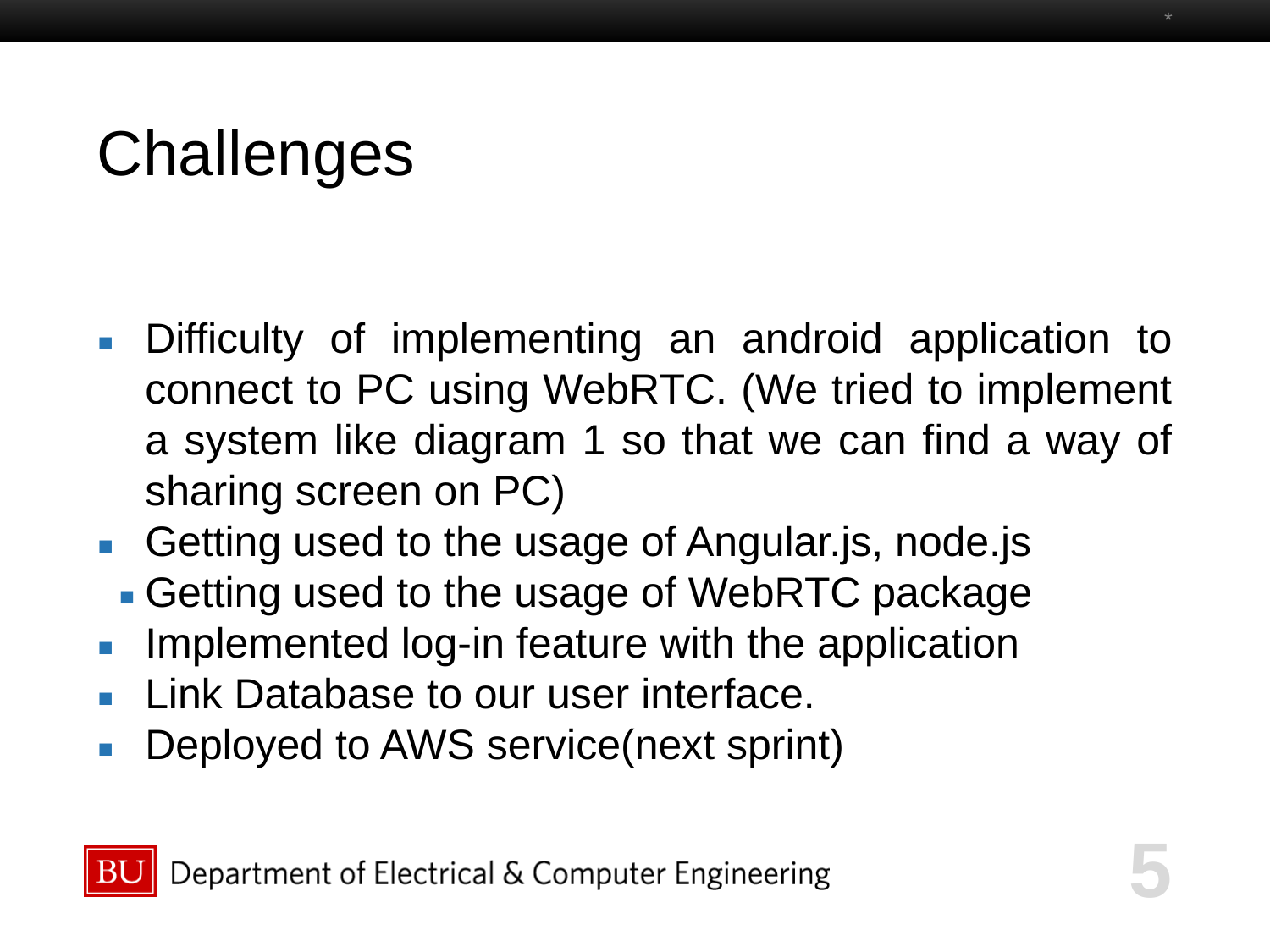

*
# Challenges

Difficulty of implementing an android application to connect to PC using WebRTC. (We tried to implement a system like diagram 1 so that we can find a way of sharing screen on PC)
Getting used to the usage of Angular.js, node.js
Getting used to the usage of WebRTC package
Implemented log-in feature with the application
Link Database to our user interface.
Deployed to AWS service(next sprint)

5